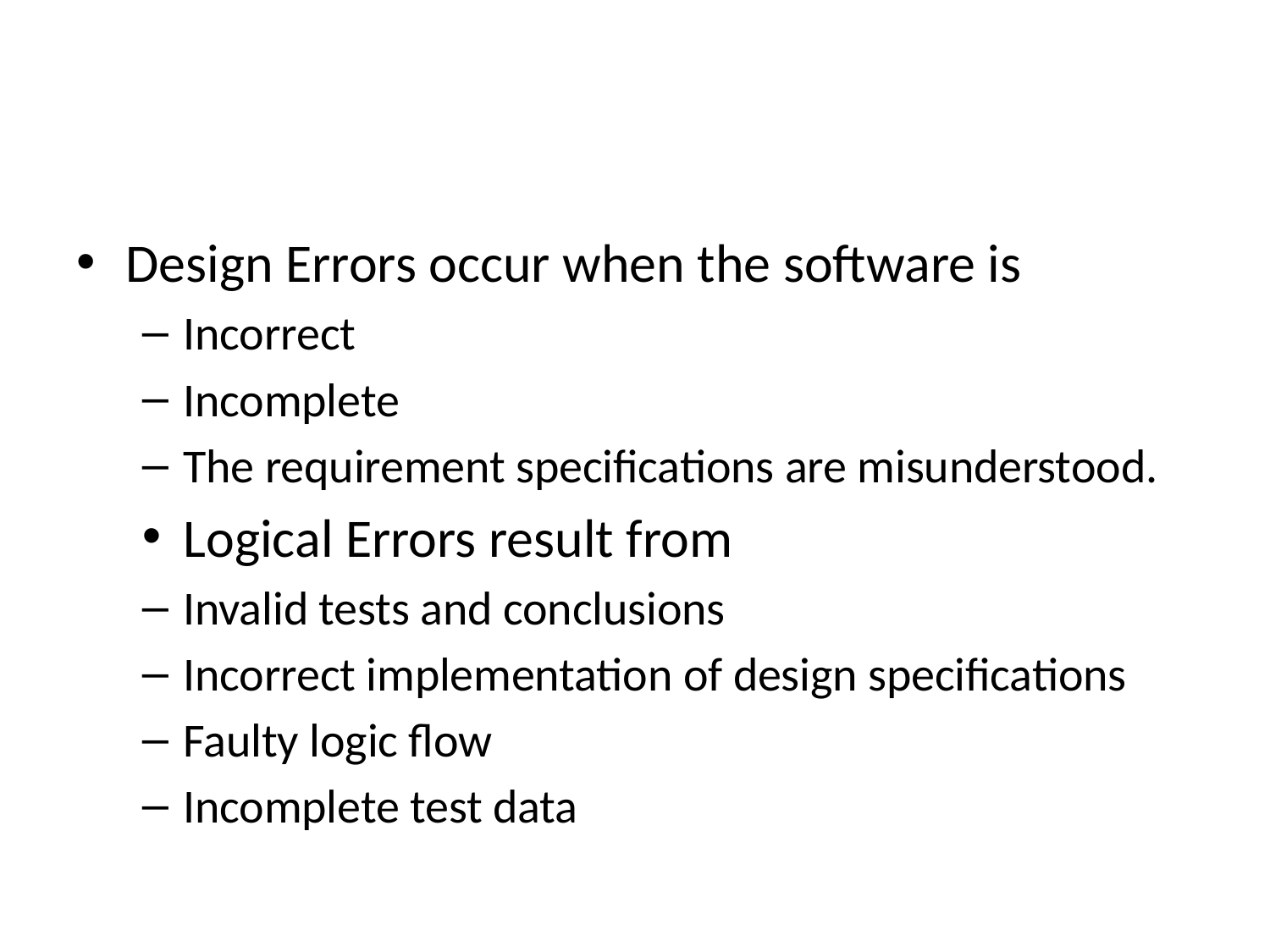

#
Design Errors occur when the software is
Incorrect
Incomplete
The requirement specifications are misunderstood.
Logical Errors result from
Invalid tests and conclusions
Incorrect implementation of design specifications
Faulty logic flow
Incomplete test data